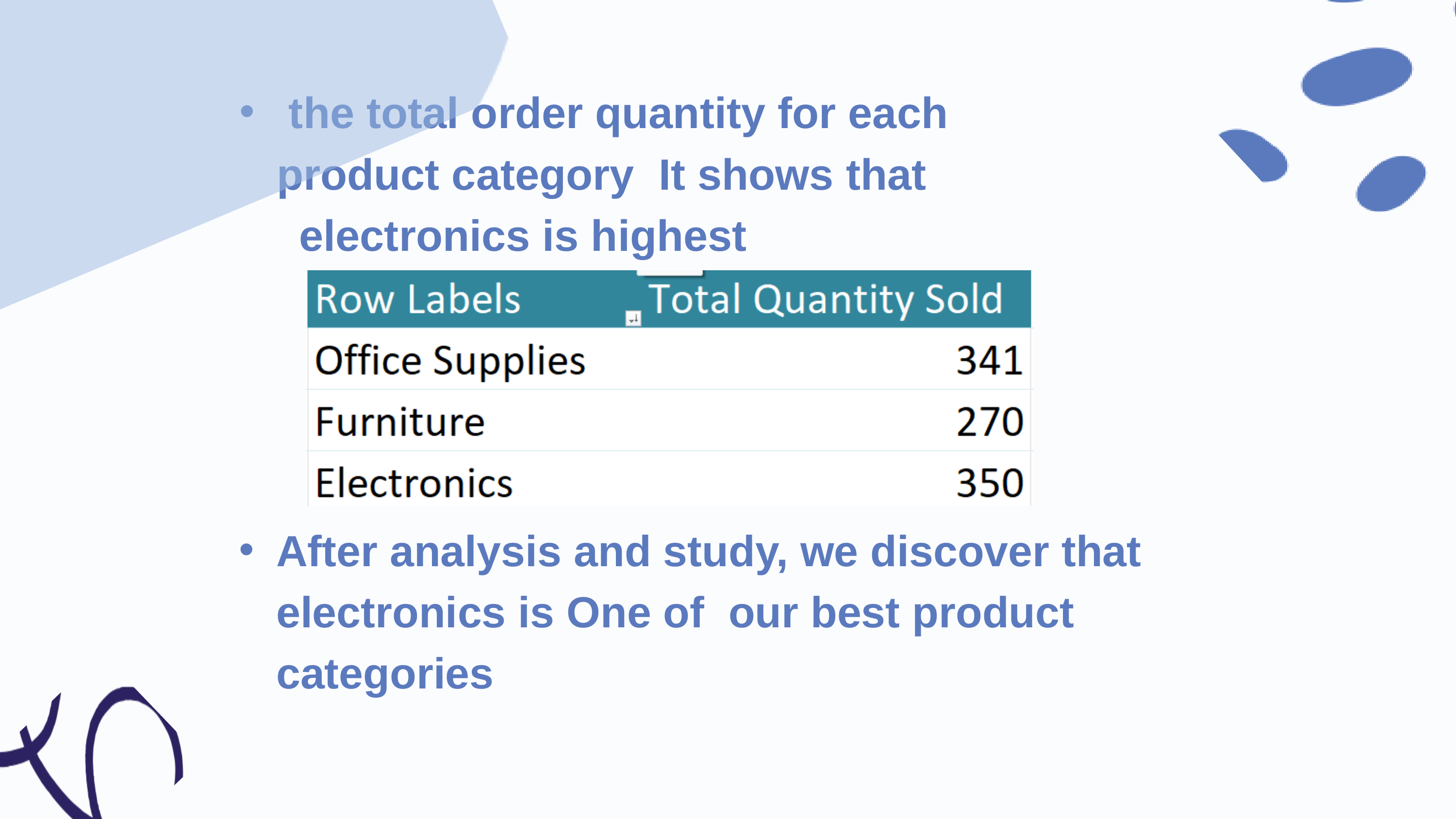

the total order quantity for each         product category  It shows that
        electronics is highest

After analysis and study, we discover that electronics is One of  our best product categories